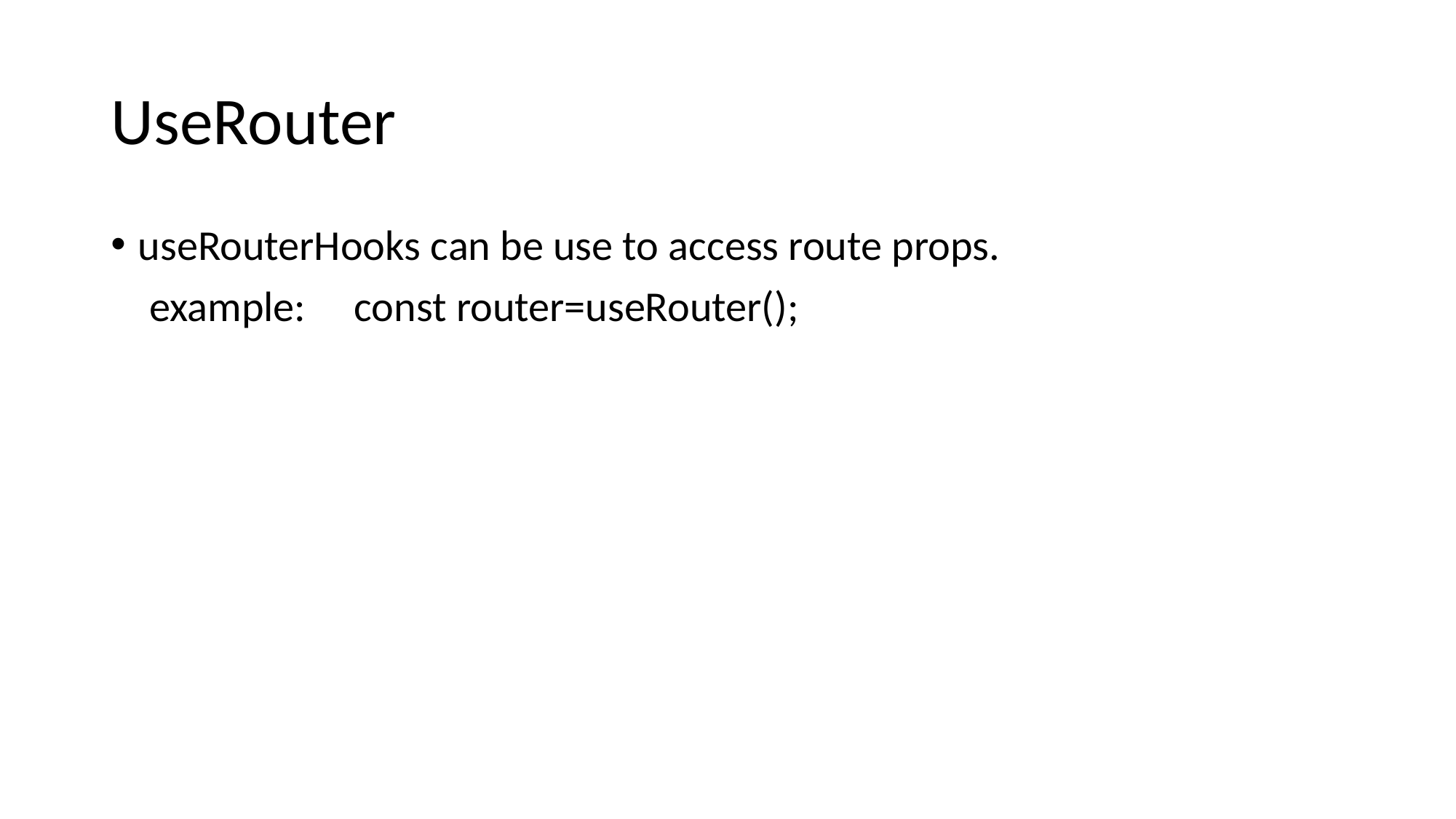

# UseRouter
useRouterHooks can be use to access route props.
    example:     const router=useRouter();